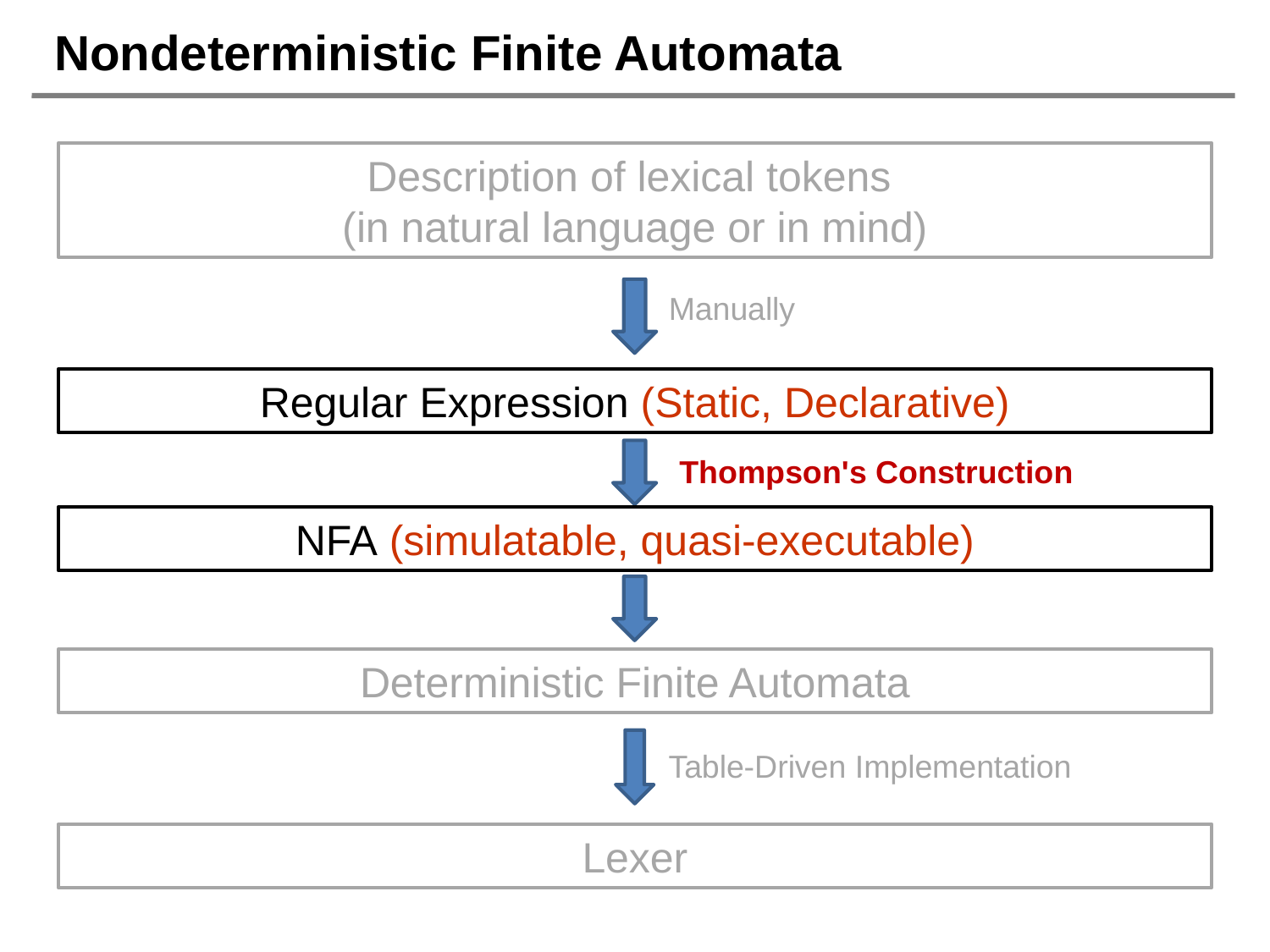

# Nondeterministic Finite Automata
Description of lexical tokens
(in natural language or in mind)

Manually
Regular Expression (Static, Declarative)

Thompson's Construction
NFA (simulatable, quasi-executable)

Deterministic Finite Automata

Table-Driven Implementation
Lexer